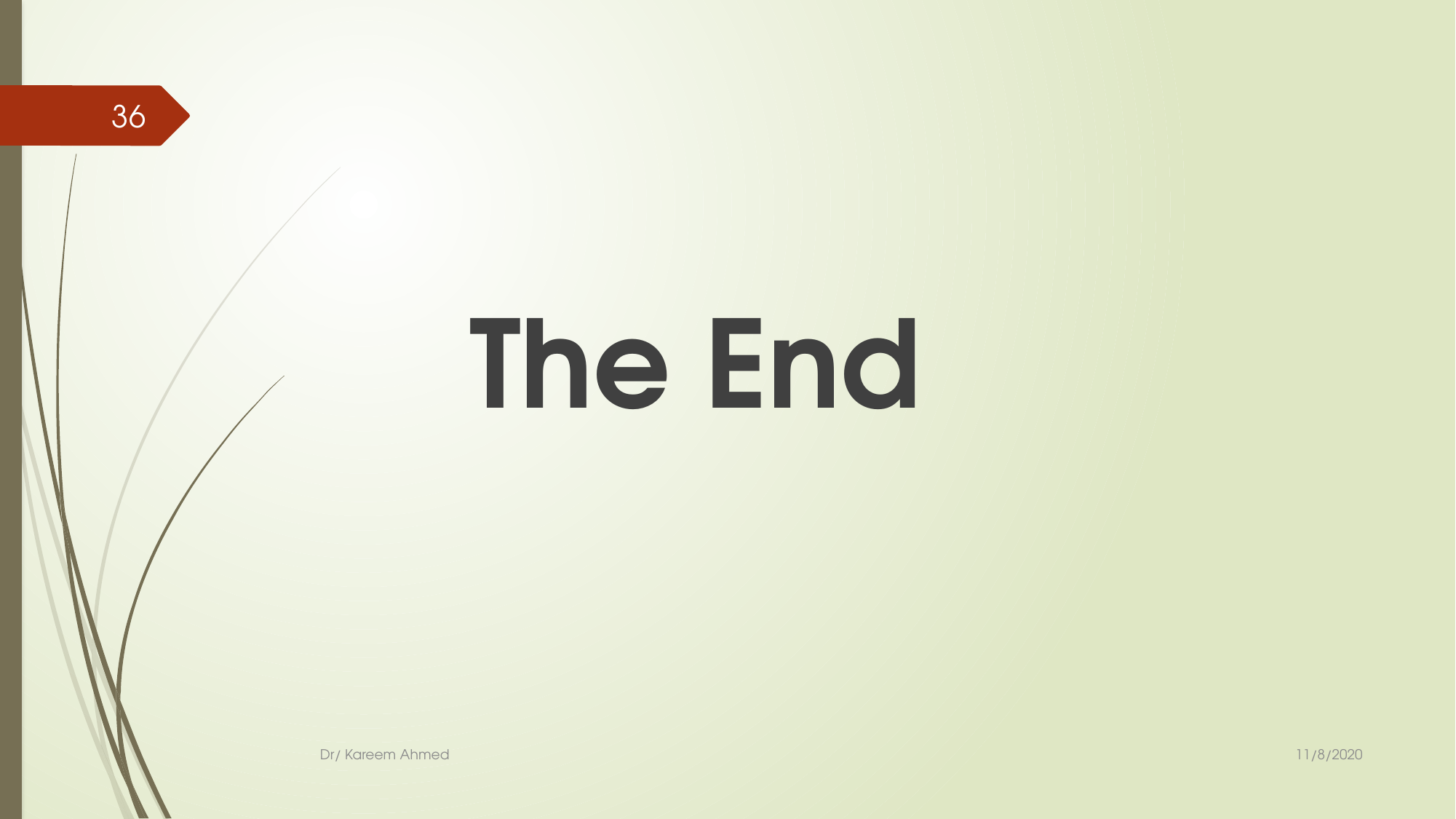

36
The End
11/8/2020
Dr/ Kareem Ahmed